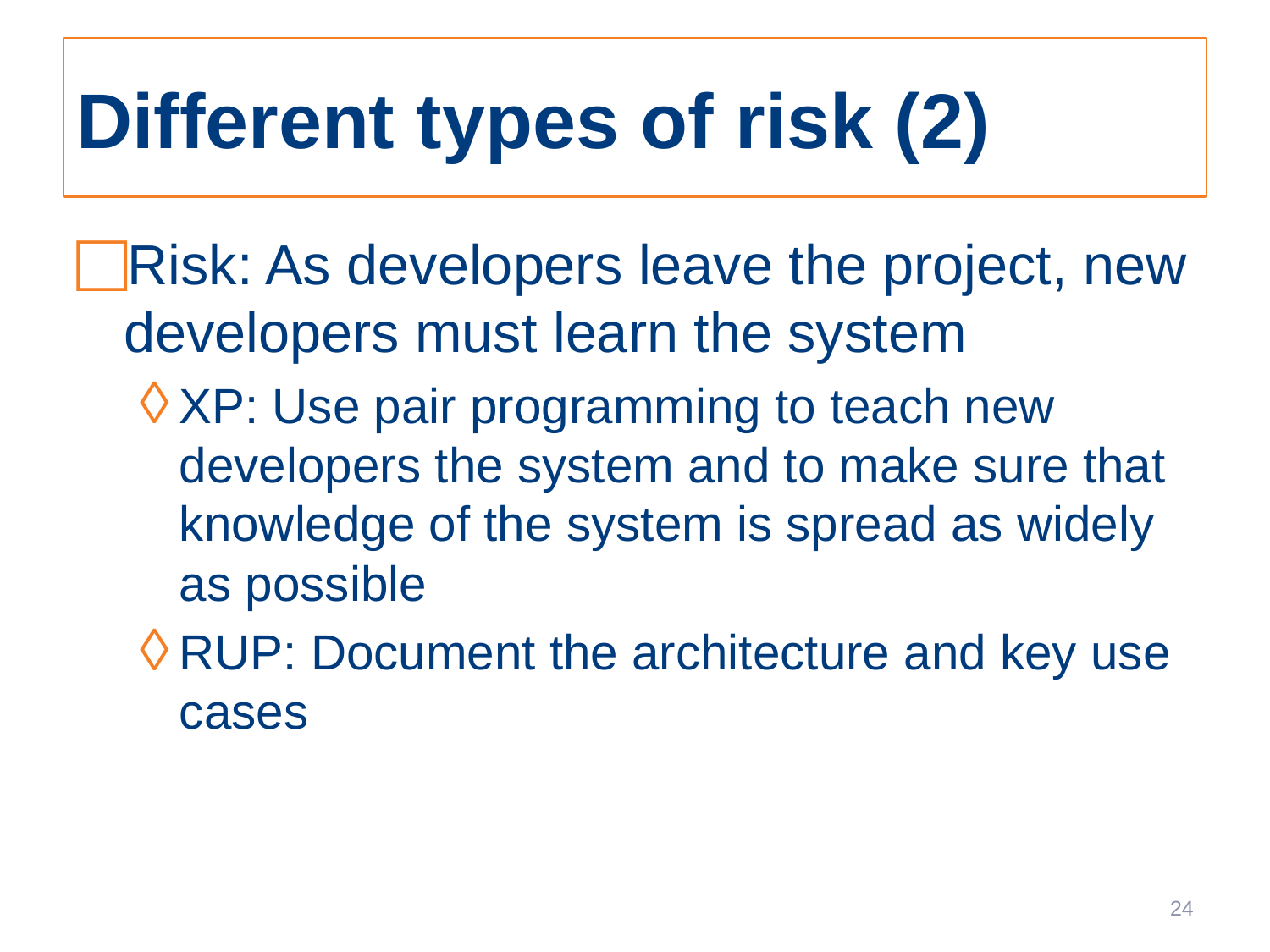

# Different types of risk (2)
Risk: As developers leave the project, new developers must learn the system
XP: Use pair programming to teach new developers the system and to make sure that knowledge of the system is spread as widely as possible
RUP: Document the architecture and key use cases
24